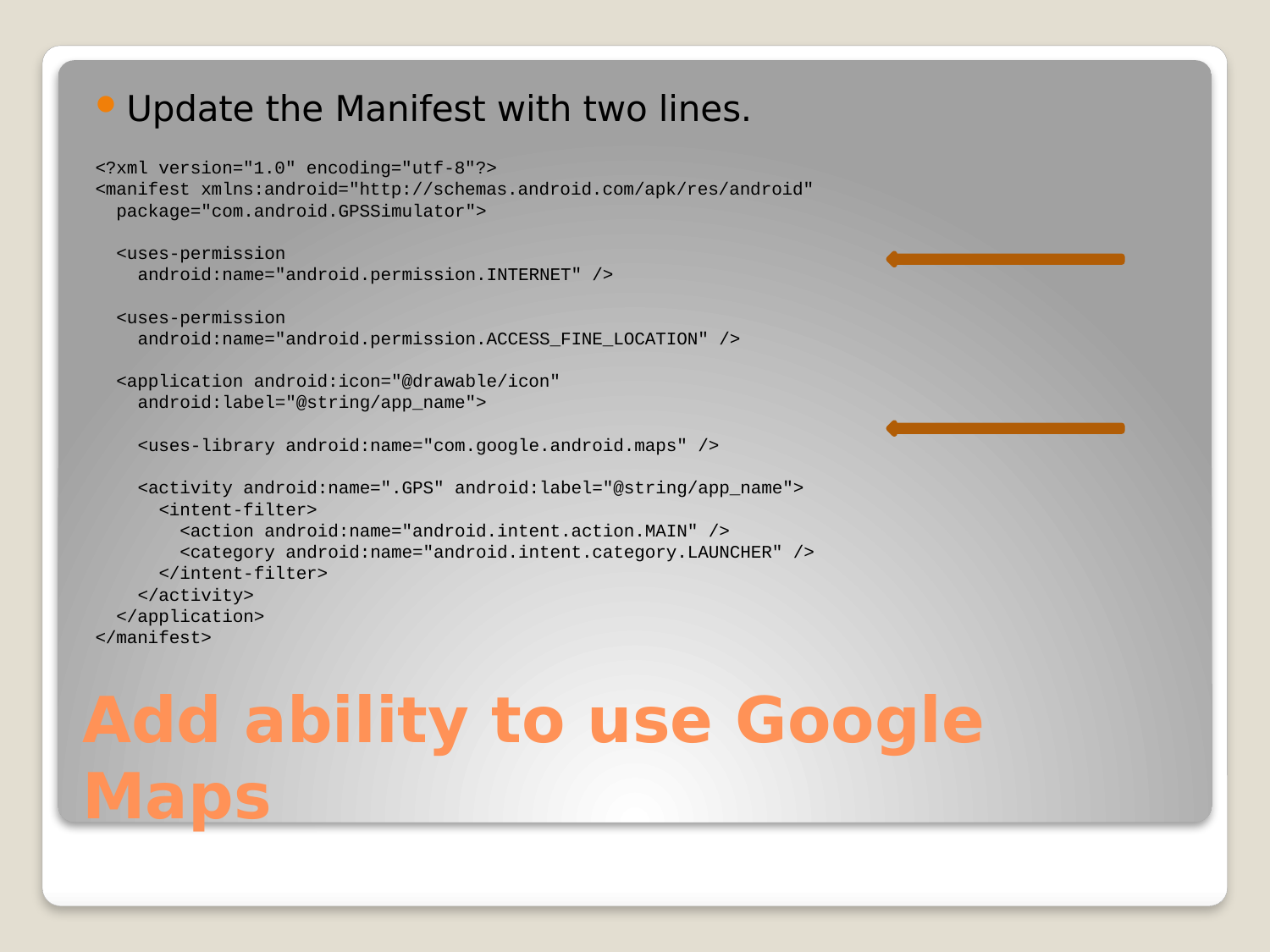

Update the Manifest with two lines.

<?xml version="1.0" encoding="utf-8"?>
<manifest xmlns:android="http://schemas.android.com/apk/res/android"
  package="com.android.GPSSimulator">

  <uses-permission
    android:name="android.permission.INTERNET" />

  <uses-permission
    android:name="android.permission.ACCESS_FINE_LOCATION" />

  <application android:icon="@drawable/icon"
    android:label="@string/app_name">

    <uses-library android:name="com.google.android.maps" />

    <activity android:name=".GPS" android:label="@string/app_name">
      <intent-filter>
        <action android:name="android.intent.action.MAIN" />
        <category android:name="android.intent.category.LAUNCHER" />
      </intent-filter>
    </activity>
  </application>
</manifest>

# Add ability to use Google Maps